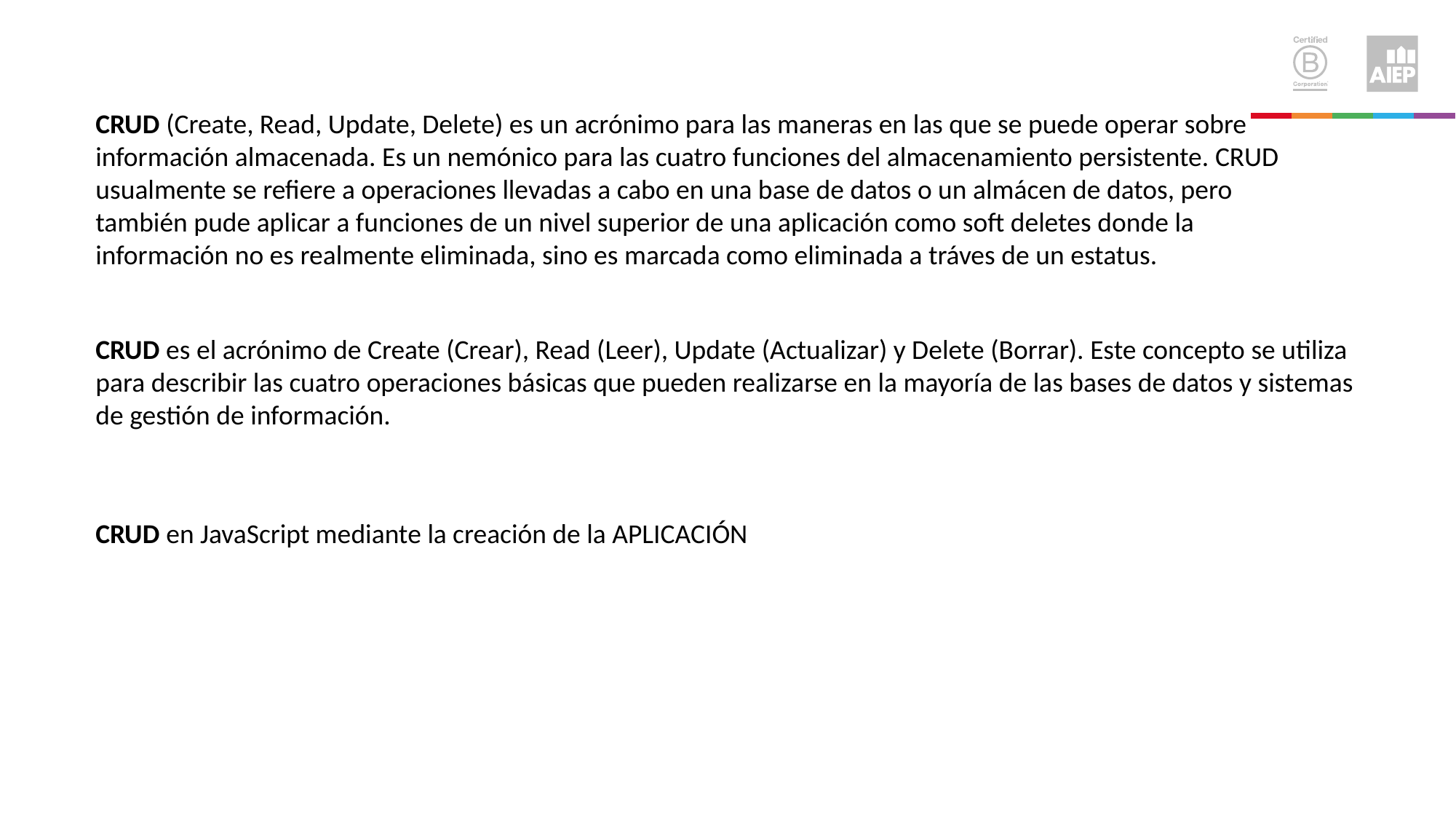

CRUD (Create, Read, Update, Delete) es un acrónimo para las maneras en las que se puede operar sobre información almacenada. Es un nemónico para las cuatro funciones del almacenamiento persistente. CRUD usualmente se refiere a operaciones llevadas a cabo en una base de datos o un almácen de datos, pero también pude aplicar a funciones de un nivel superior de una aplicación como soft deletes donde la información no es realmente eliminada, sino es marcada como eliminada a tráves de un estatus.
CRUD es el acrónimo de Create (Crear), Read (Leer), Update (Actualizar) y Delete (Borrar). Este concepto se utiliza para describir las cuatro operaciones básicas que pueden realizarse en la mayoría de las bases de datos y sistemas de gestión de información.
CRUD en JavaScript mediante la creación de la APLICACIÓN